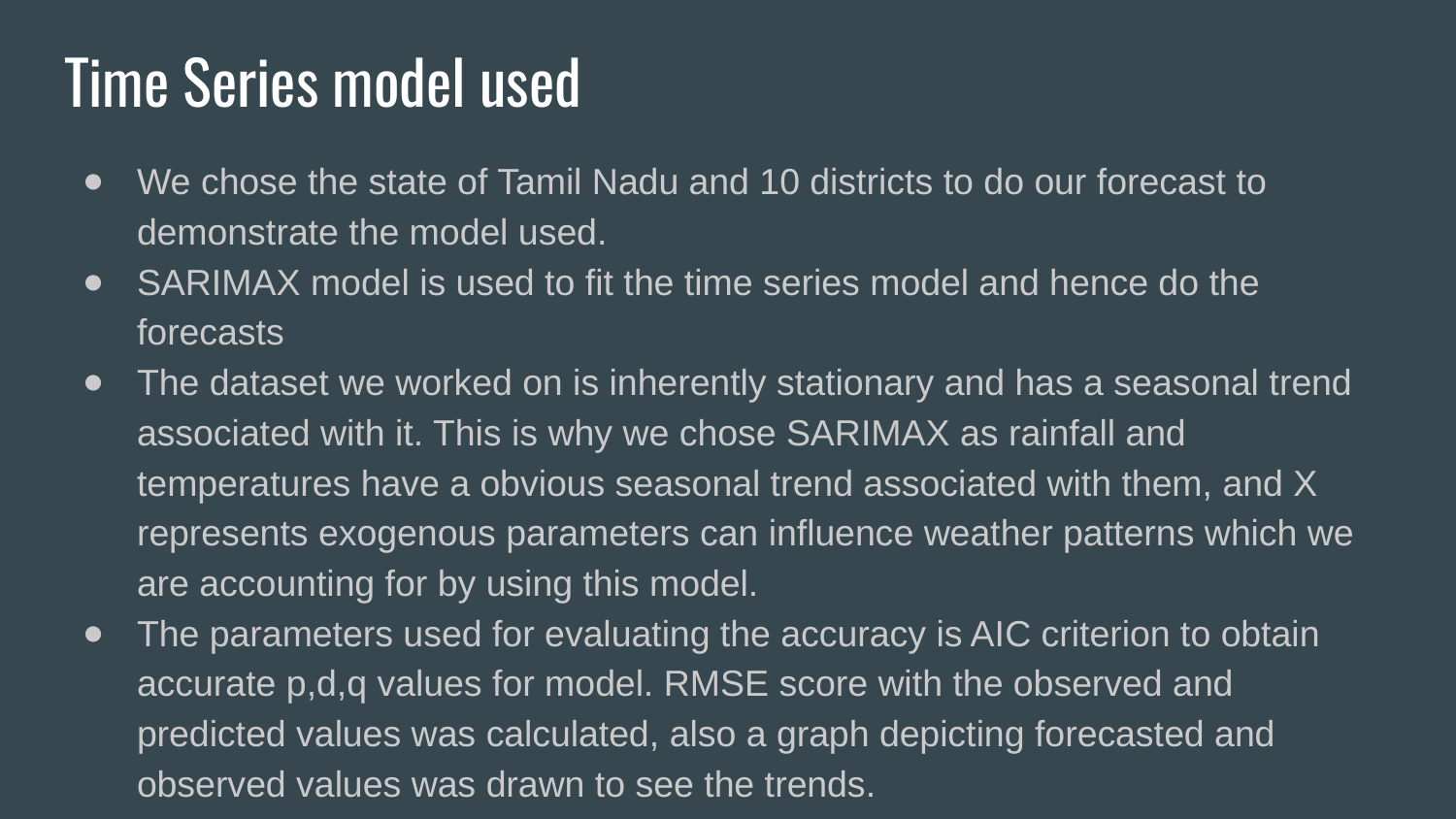

# Time Series model used

We chose the state of Tamil Nadu and 10 districts to do our forecast to demonstrate the model used.
SARIMAX model is used to fit the time series model and hence do the forecasts
The dataset we worked on is inherently stationary and has a seasonal trend associated with it. This is why we chose SARIMAX as rainfall and temperatures have a obvious seasonal trend associated with them, and X represents exogenous parameters can influence weather patterns which we are accounting for by using this model.
The parameters used for evaluating the accuracy is AIC criterion to obtain accurate p,d,q values for model. RMSE score with the observed and predicted values was calculated, also a graph depicting forecasted and observed values was drawn to see the trends.